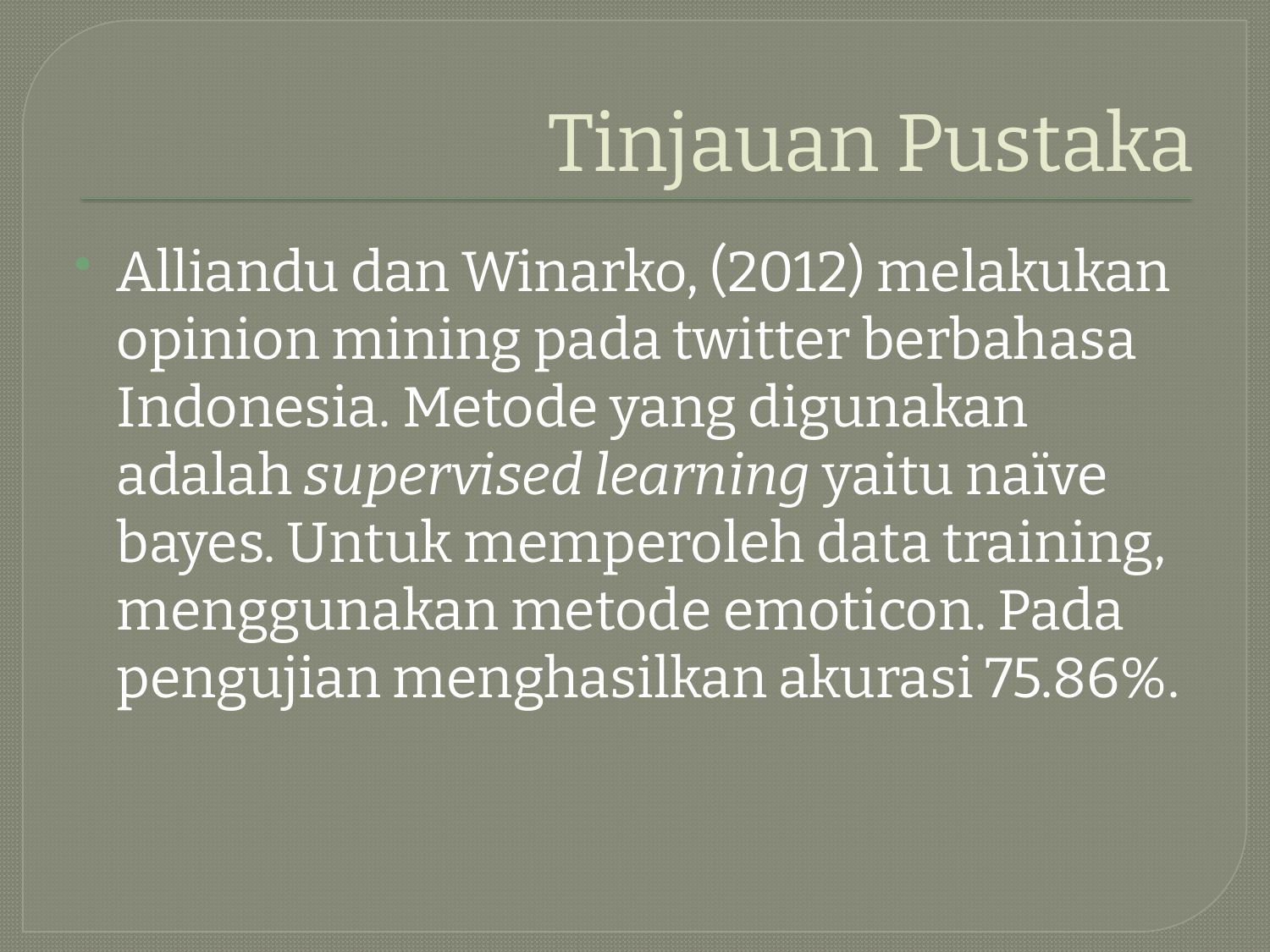

# Tinjauan Pustaka
Alliandu dan Winarko, (2012) melakukan opinion mining pada twitter berbahasa Indonesia. Metode yang digunakan adalah supervised learning yaitu naïve bayes. Untuk memperoleh data training, menggunakan metode emoticon. Pada pengujian menghasilkan akurasi 75.86%.